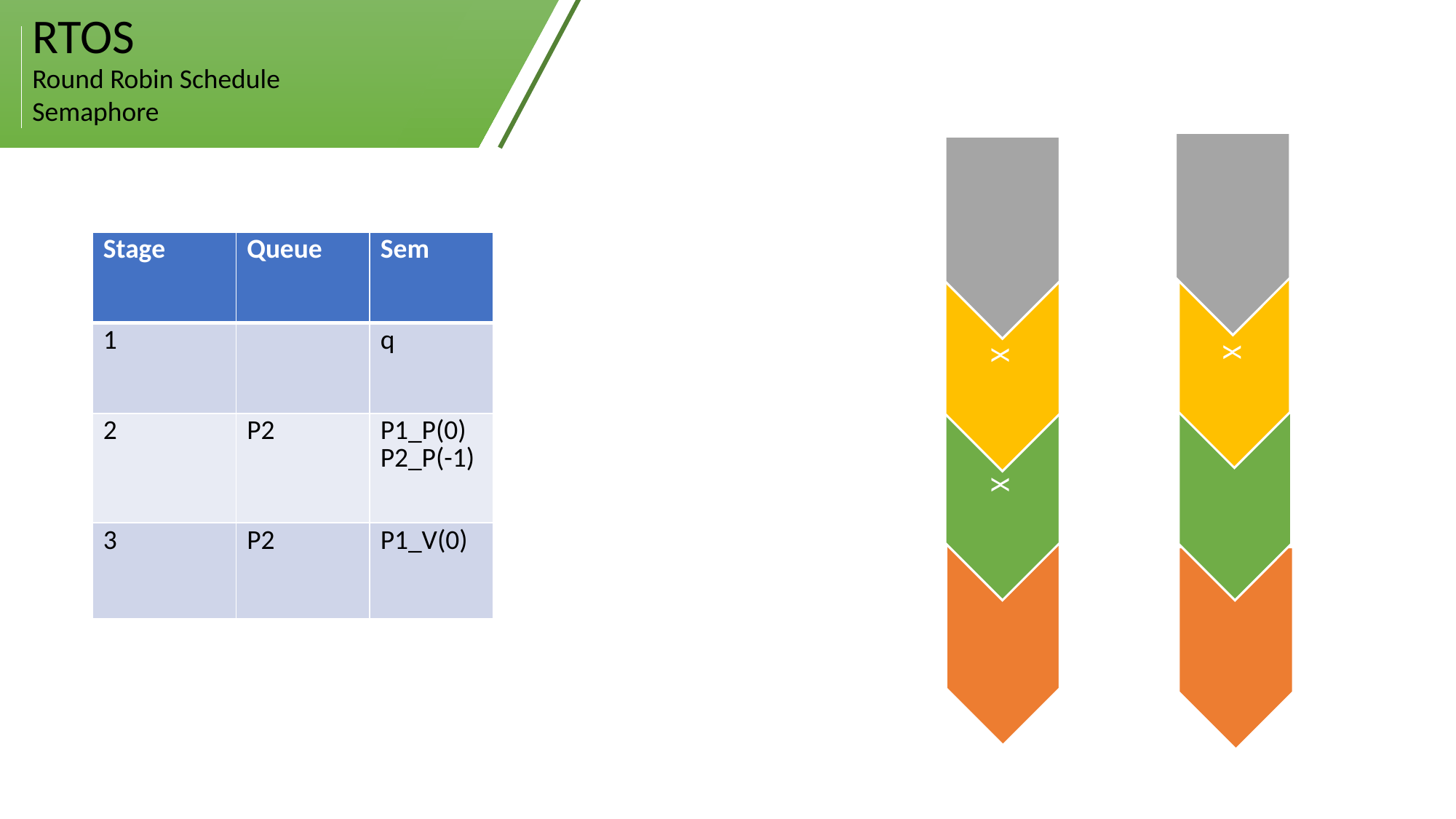

RTOS
Round Robin Schedule
Semaphore

| Stage | Queue | Sem |
| --- | --- | --- |
| 1 |  | 1 |
| Stage | Queue | Sem |
| --- | --- | --- |
| 1 |  | q |
| 2 | P2 | P1\_P(0) P2\_P(-1) |
| 3 | P2 | P1\_V(0) |
| Stage | Queue | Sem |
| --- | --- | --- |
| 1 |  | 1 |
| 2 | P2 | P1\_P(0) P2\_P(-1) |
X
X
X